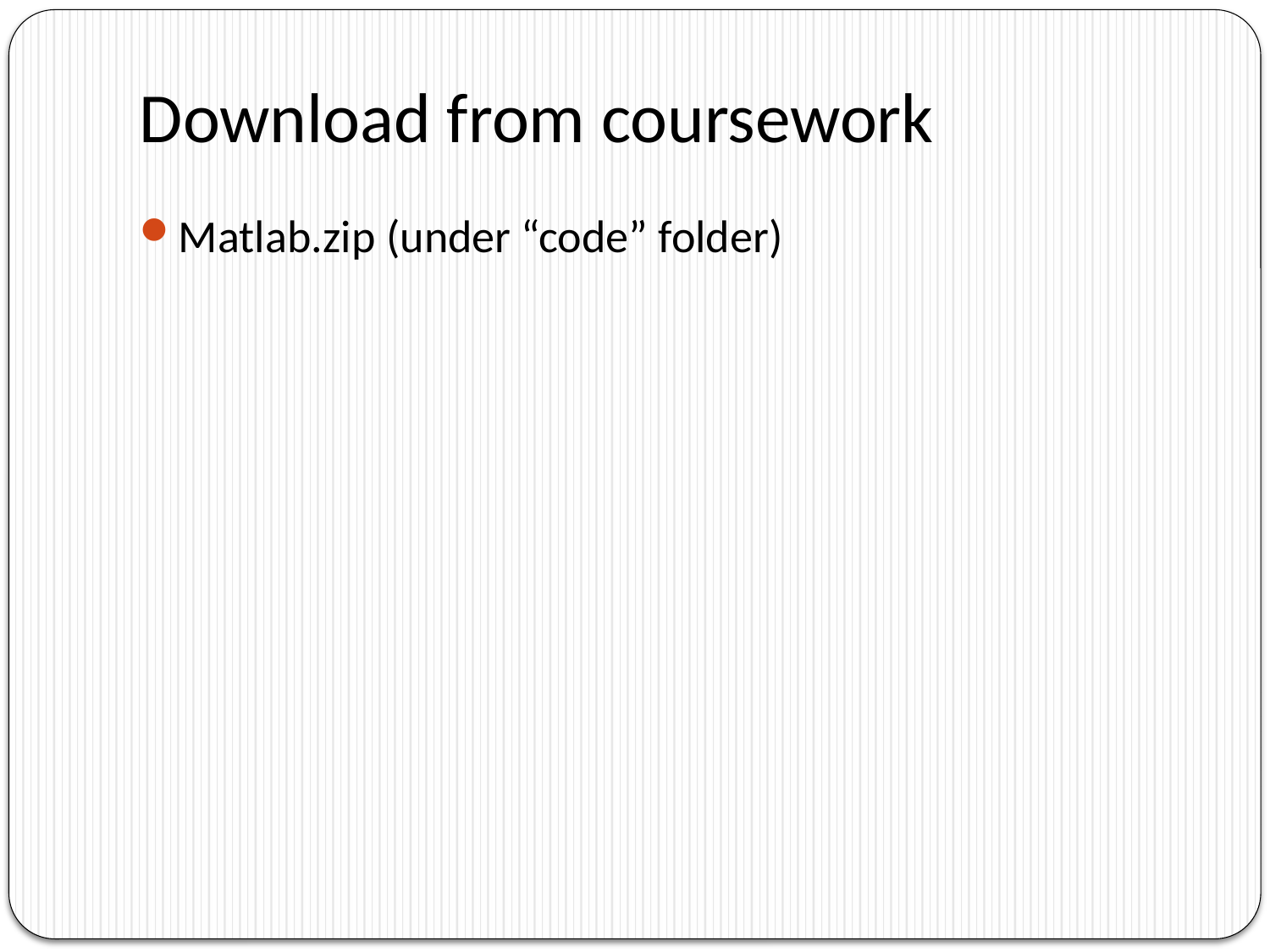

# Download from coursework
Matlab.zip (under “code” folder)